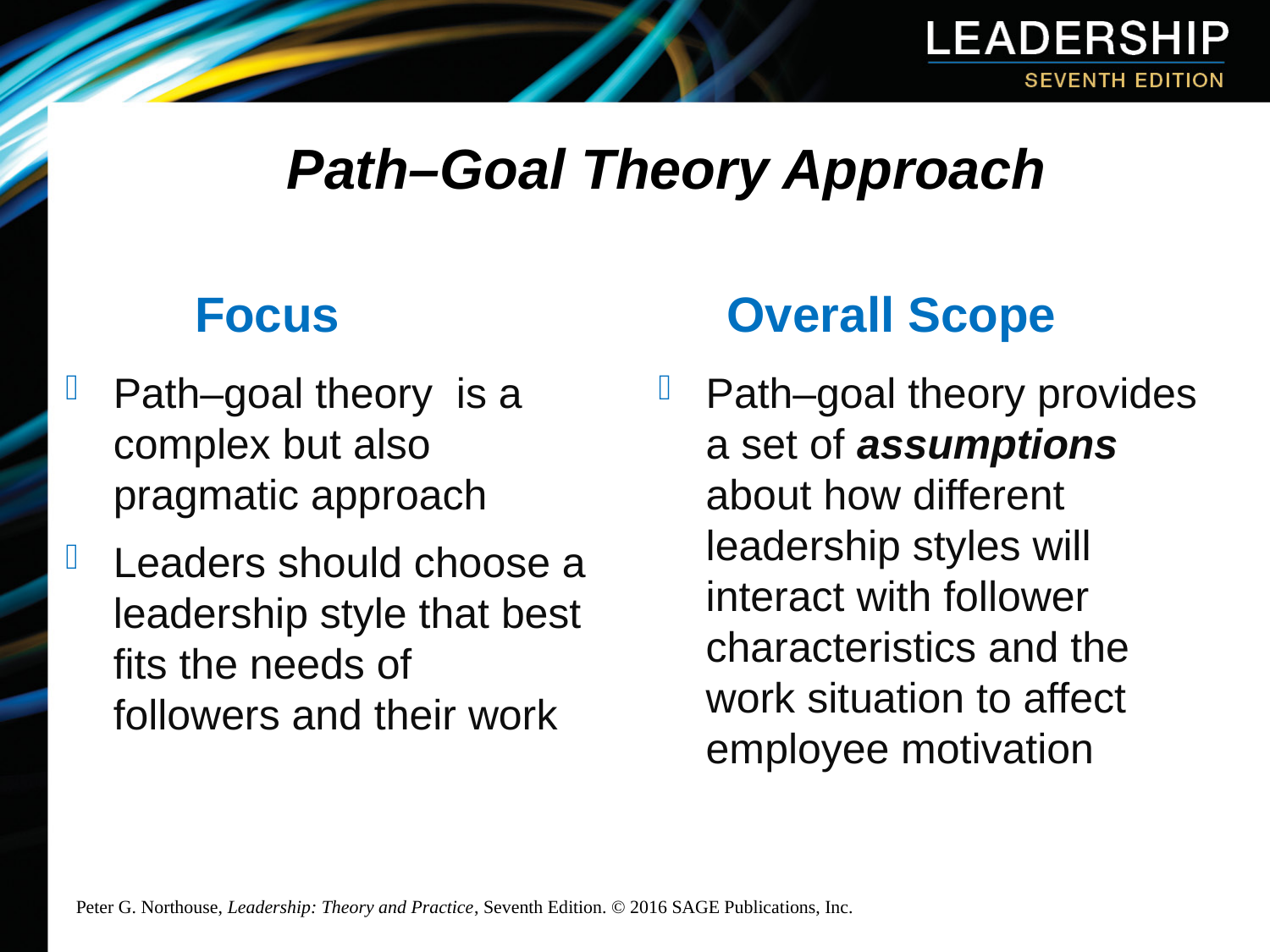

# Path–Goal Theory Approach
Focus
Overall Scope
Path–goal theory  is a complex but also pragmatic approach
Leaders should choose a leadership style that best fits the needs of followers and their work
Path–goal theory provides a set of assumptions about how different leadership styles will interact with follower characteristics and the work situation to affect employee motivation
Peter G. Northouse, Leadership: Theory and Practice, Seventh Edition. © 2016 SAGE Publications, Inc.